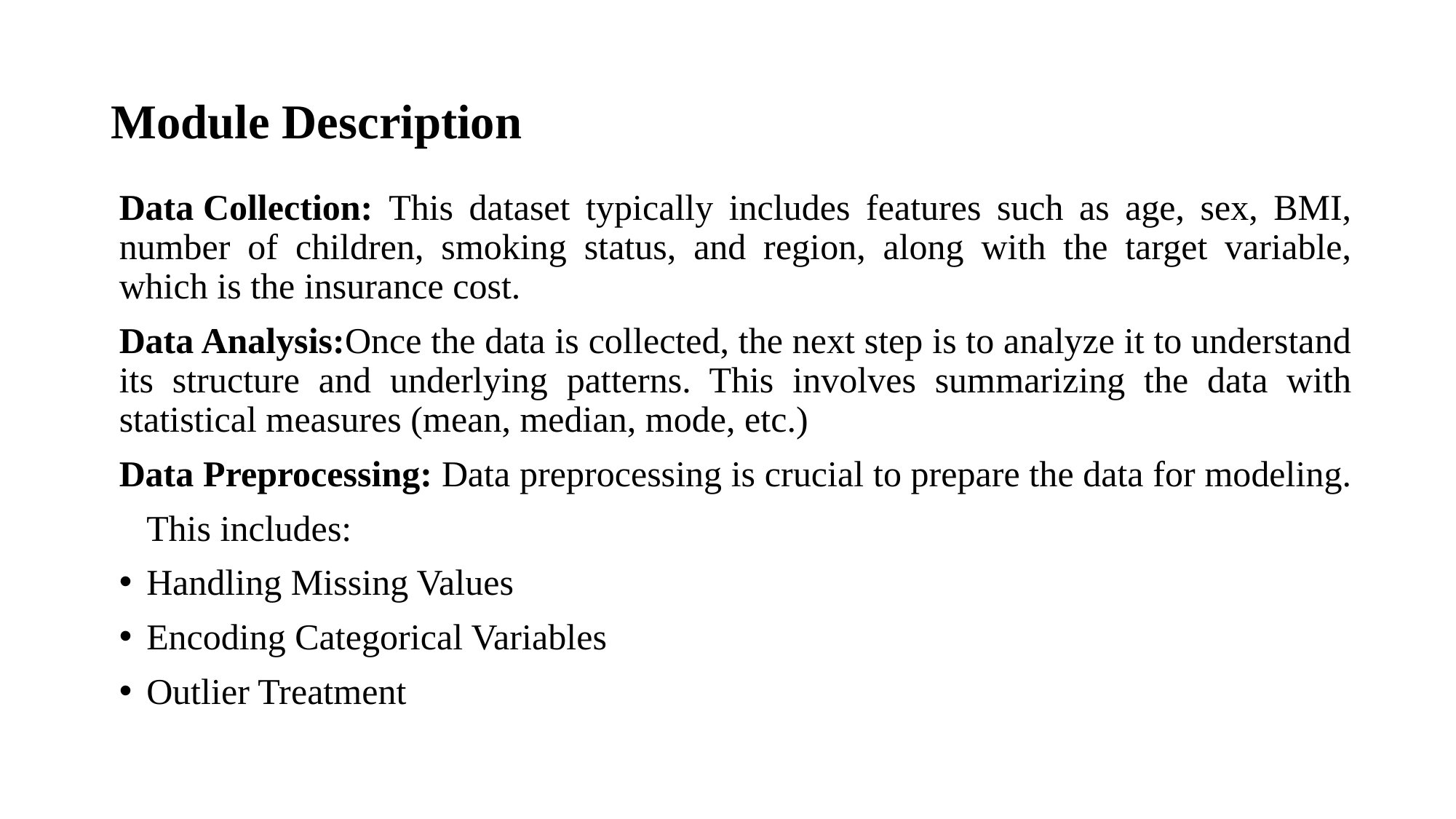

# Module Description
Data Collection: This dataset typically includes features such as age, sex, BMI, number of children, smoking status, and region, along with the target variable, which is the insurance cost.
Data Analysis:Once the data is collected, the next step is to analyze it to understand its structure and underlying patterns. This involves summarizing the data with statistical measures (mean, median, mode, etc.)
Data Preprocessing: Data preprocessing is crucial to prepare the data for modeling.
   This includes:
Handling Missing Values
Encoding Categorical Variables
Outlier Treatment